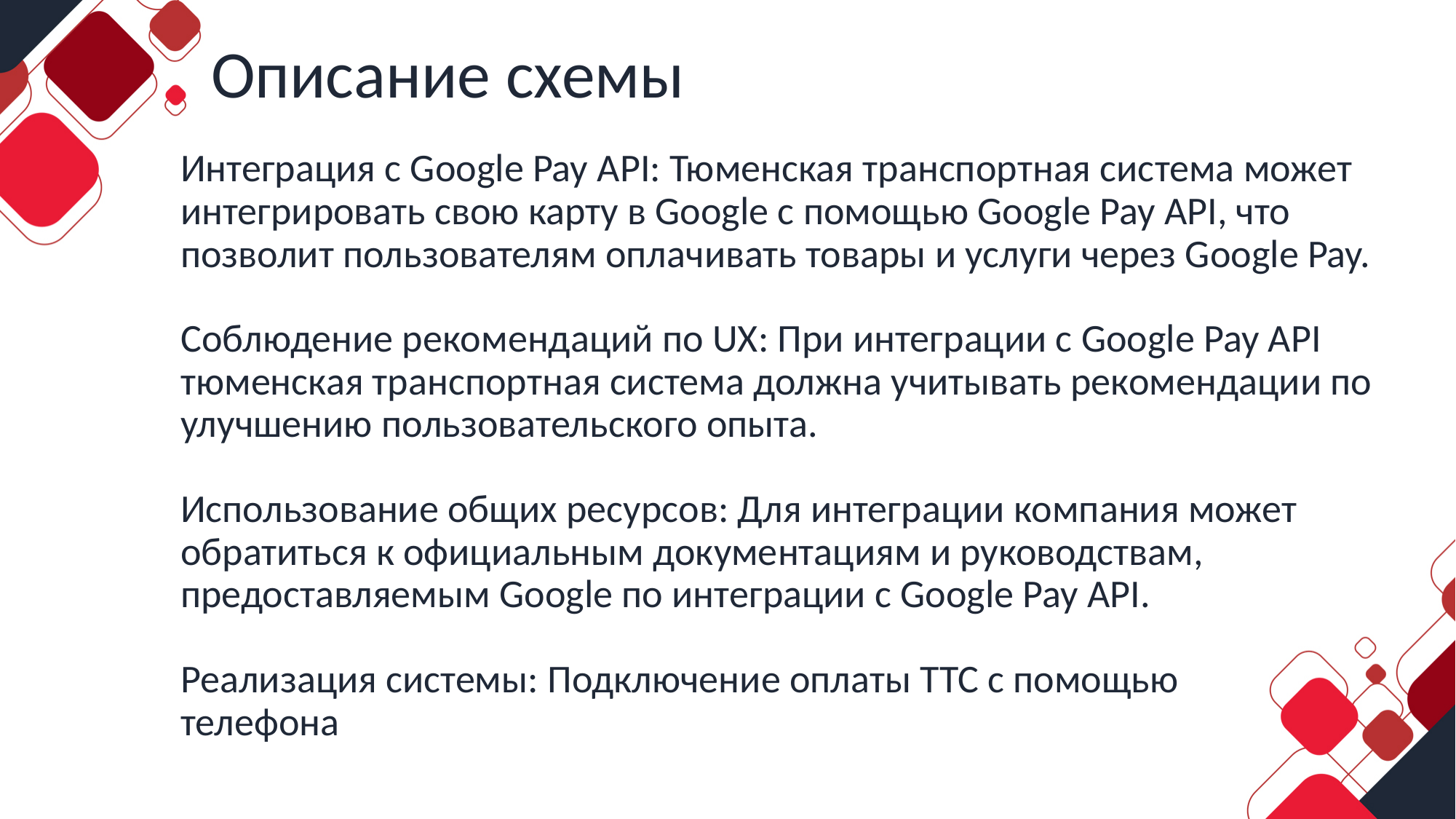

# Описание схемы
Интеграция с Google Pay API: Тюменская транспортная система может интегрировать свою карту в Google с помощью Google Pay API, что позволит пользователям оплачивать товары и услуги через Google Pay.

Соблюдение рекомендаций по UX: При интеграции с Google Pay API тюменская транспортная система должна учитывать рекомендации по улучшению пользовательского опыта.

Использование общих ресурсов: Для интеграции компания может обратиться к официальным документациям и руководствам, предоставляемым Google по интеграции с Google Pay API.

Реализация системы: Подключение оплаты ТТС с помощью
телефона